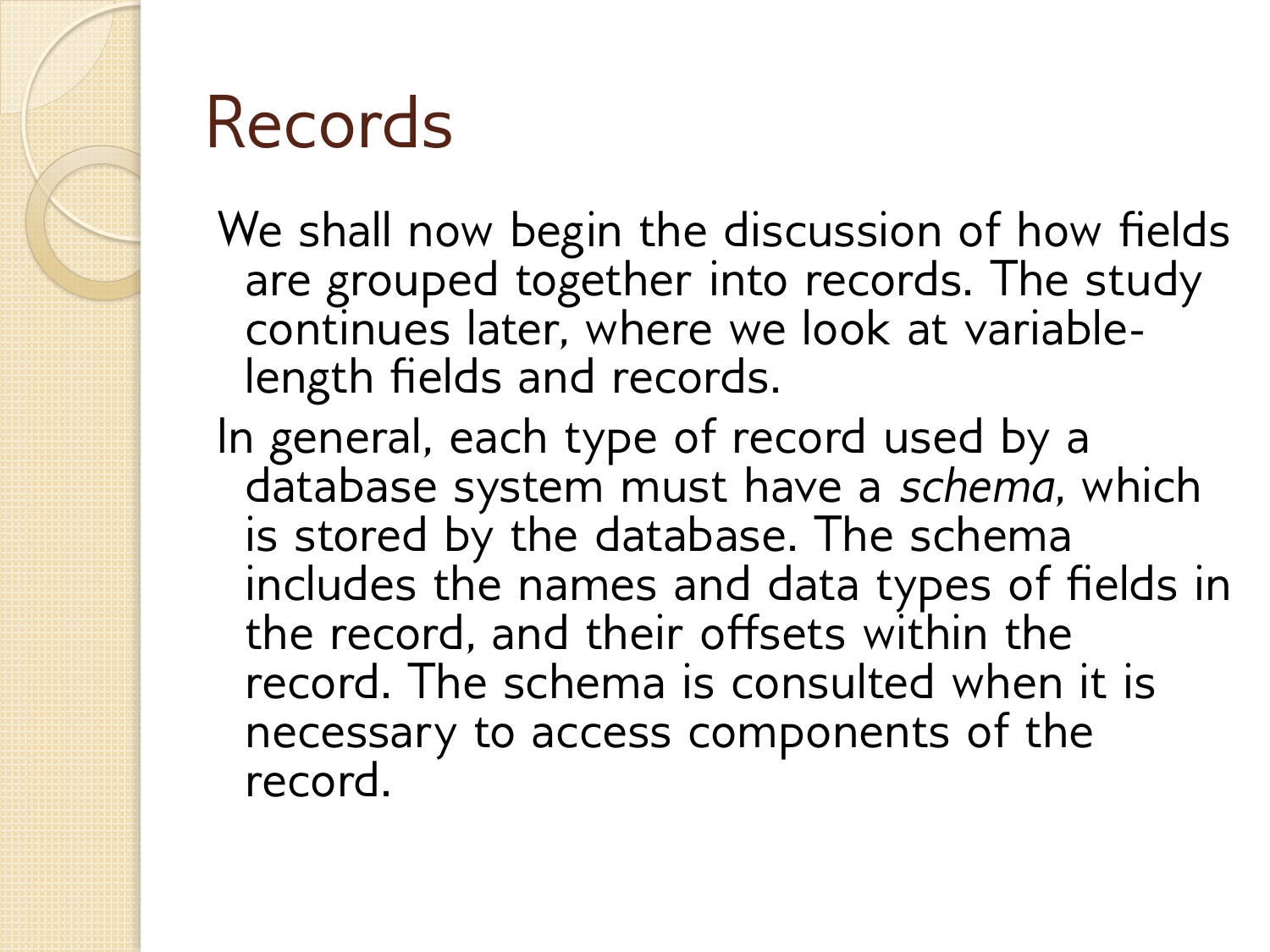

# Records
We shall now begin the discussion of how fields are grouped together into records. The study continues later, where we look at variable-length fields and records.
In general, each type of record used by a database system must have a schema, which is stored by the database. The schema includes the names and data types of fields in the record, and their offsets within the record. The schema is consulted when it is necessary to access components of the record.